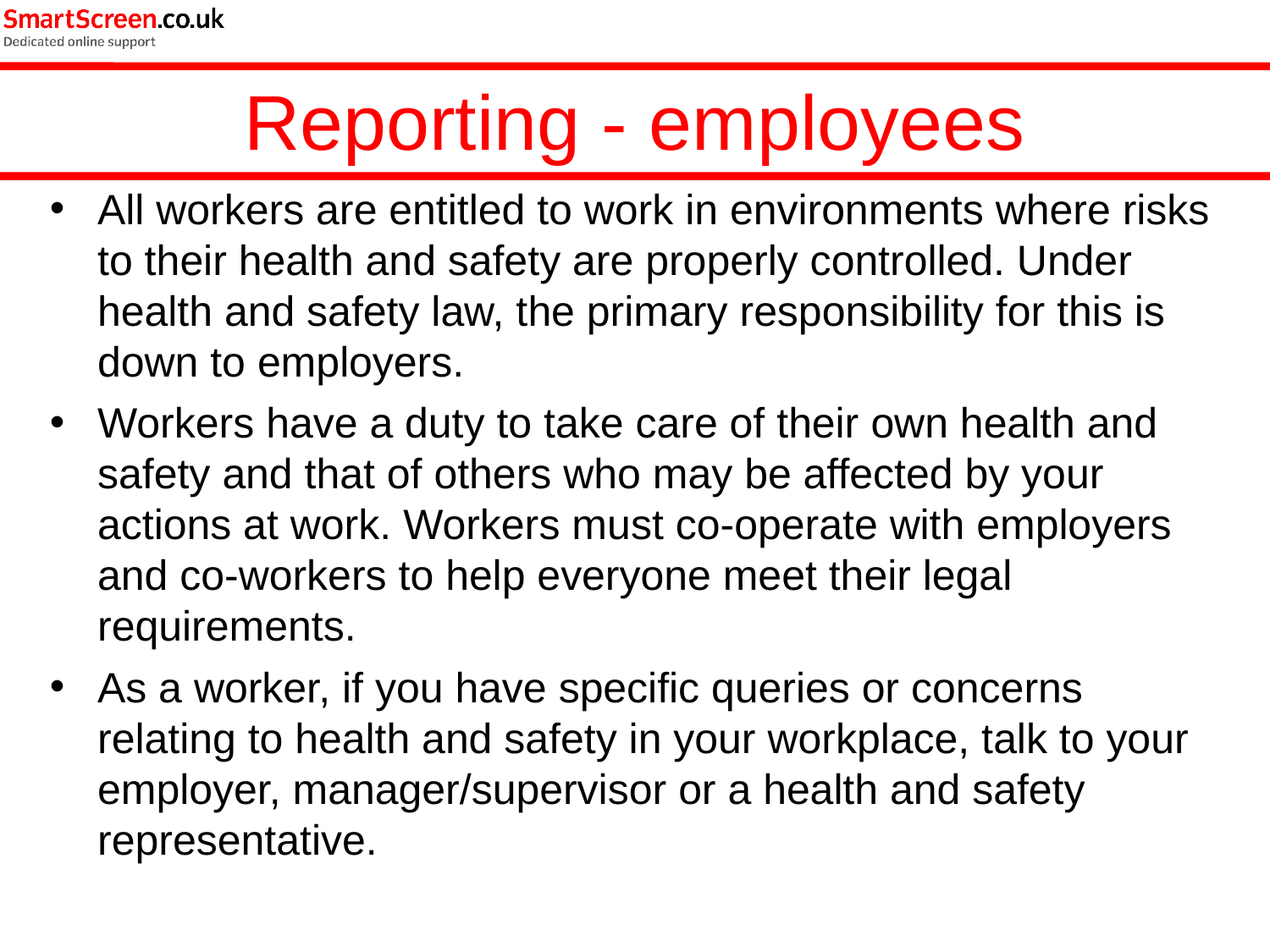

Reporting - employees
All workers are entitled to work in environments where risks to their health and safety are properly controlled. Under health and safety law, the primary responsibility for this is down to employers.
Workers have a duty to take care of their own health and safety and that of others who may be affected by your actions at work. Workers must co-operate with employers and co-workers to help everyone meet their legal requirements.
As a worker, if you have specific queries or concerns relating to health and safety in your workplace, talk to your employer, manager/supervisor or a health and safety representative.